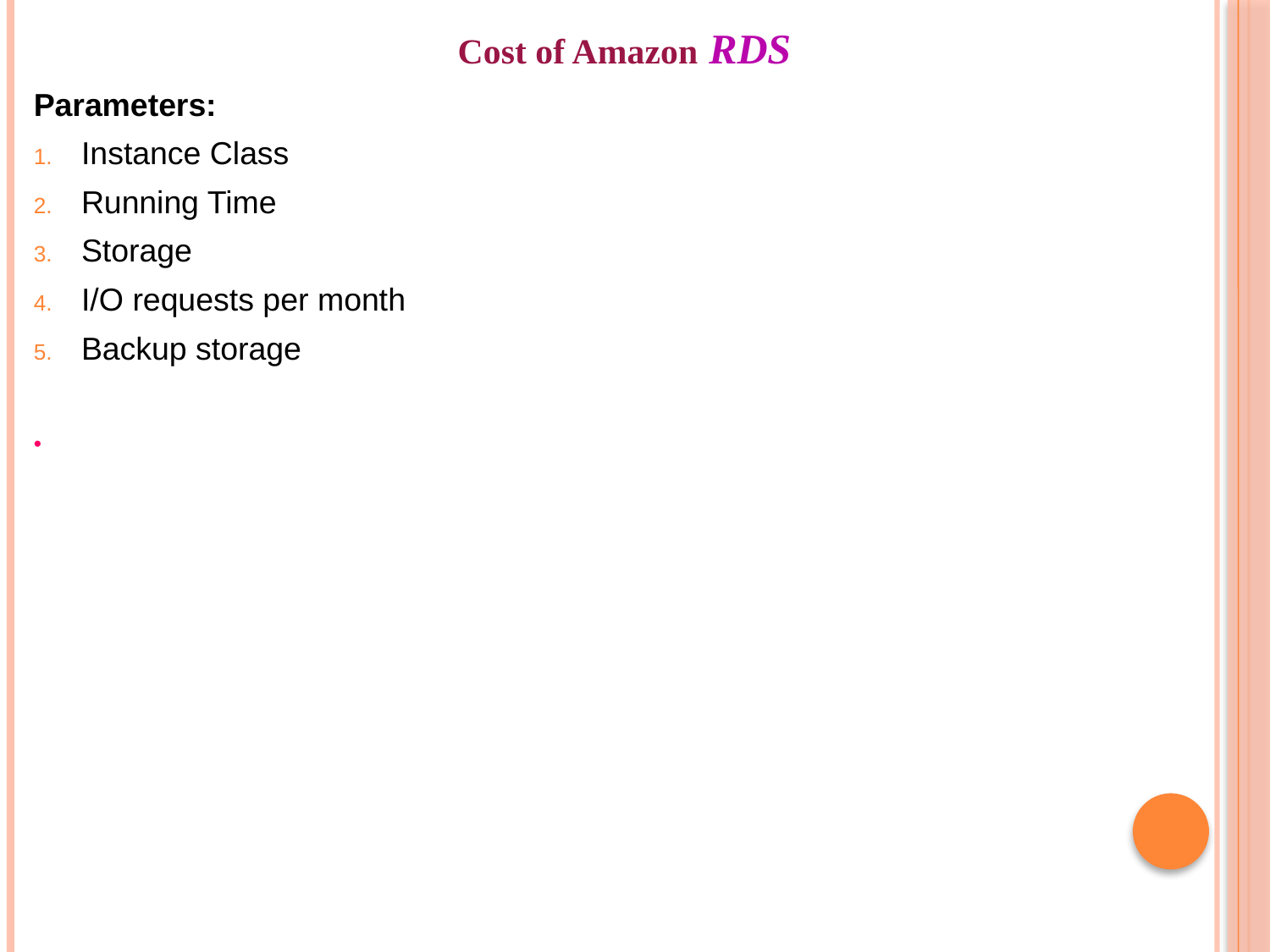

# Cost of Amazon RDS
Parameters:
Instance Class
Running Time
Storage
I/O requests per month
Backup storage